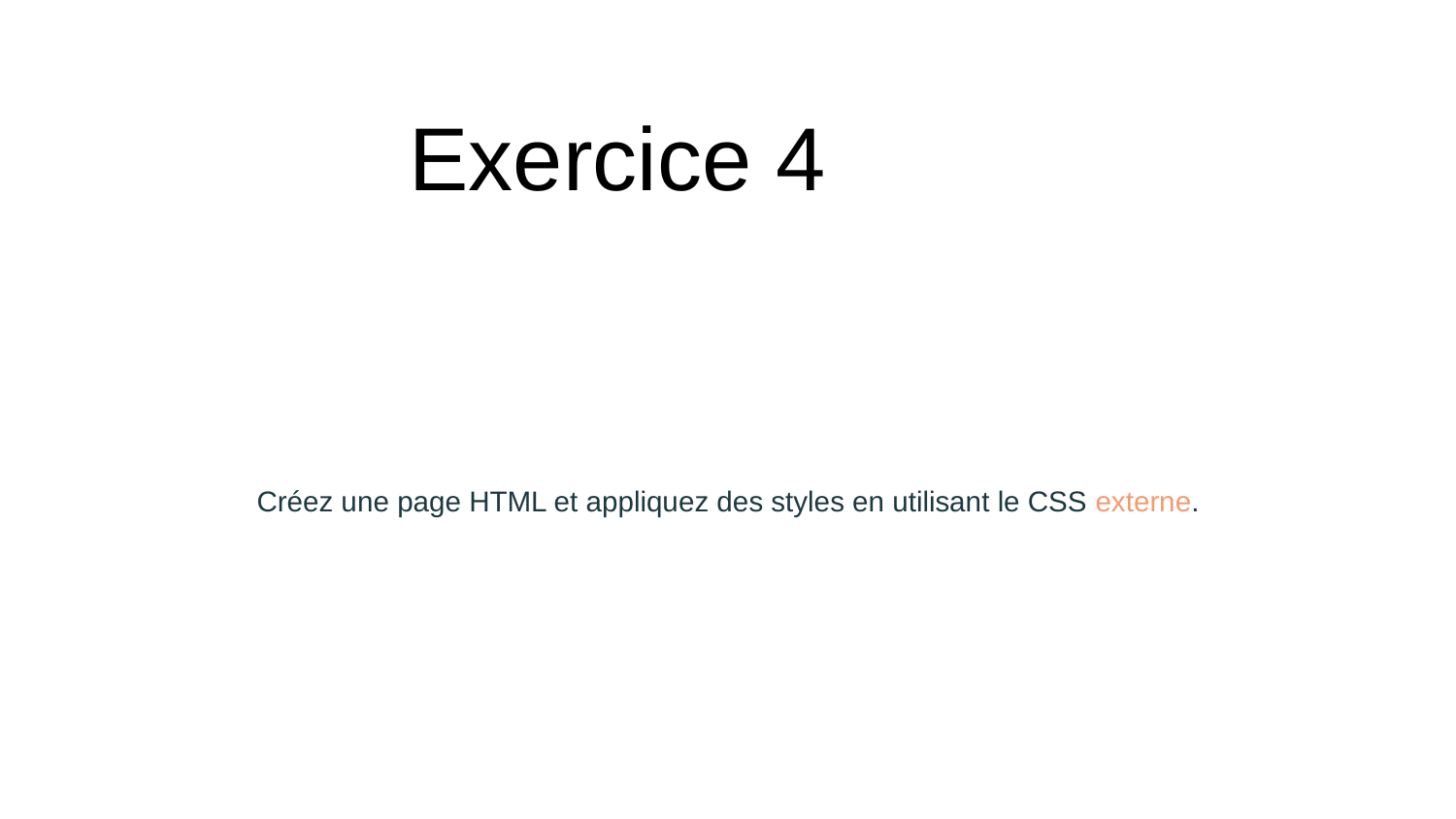

# Exercice 4
Créez une page HTML et appliquez des styles en utilisant le CSS externe.